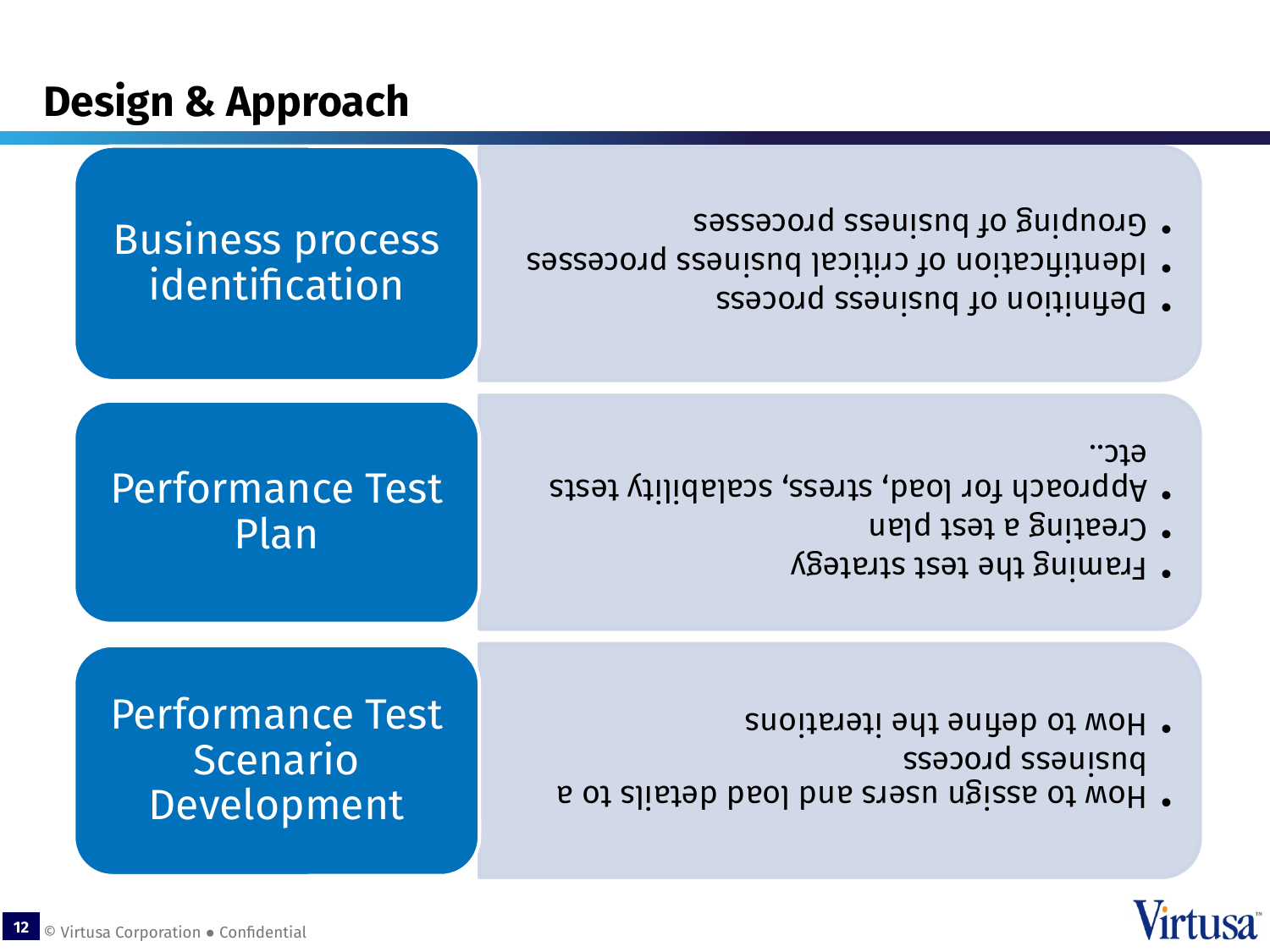

Design & Approach
Definition of business process
Identification of critical business processes
Grouping of business processes
Business process identification
Framing the test strategy
Creating a test plan
Approach for load, stress, scalability tests etc..
Performance Test Plan
How to assign users and load details to a business process
How to define the iterations
Performance Test Scenario Development